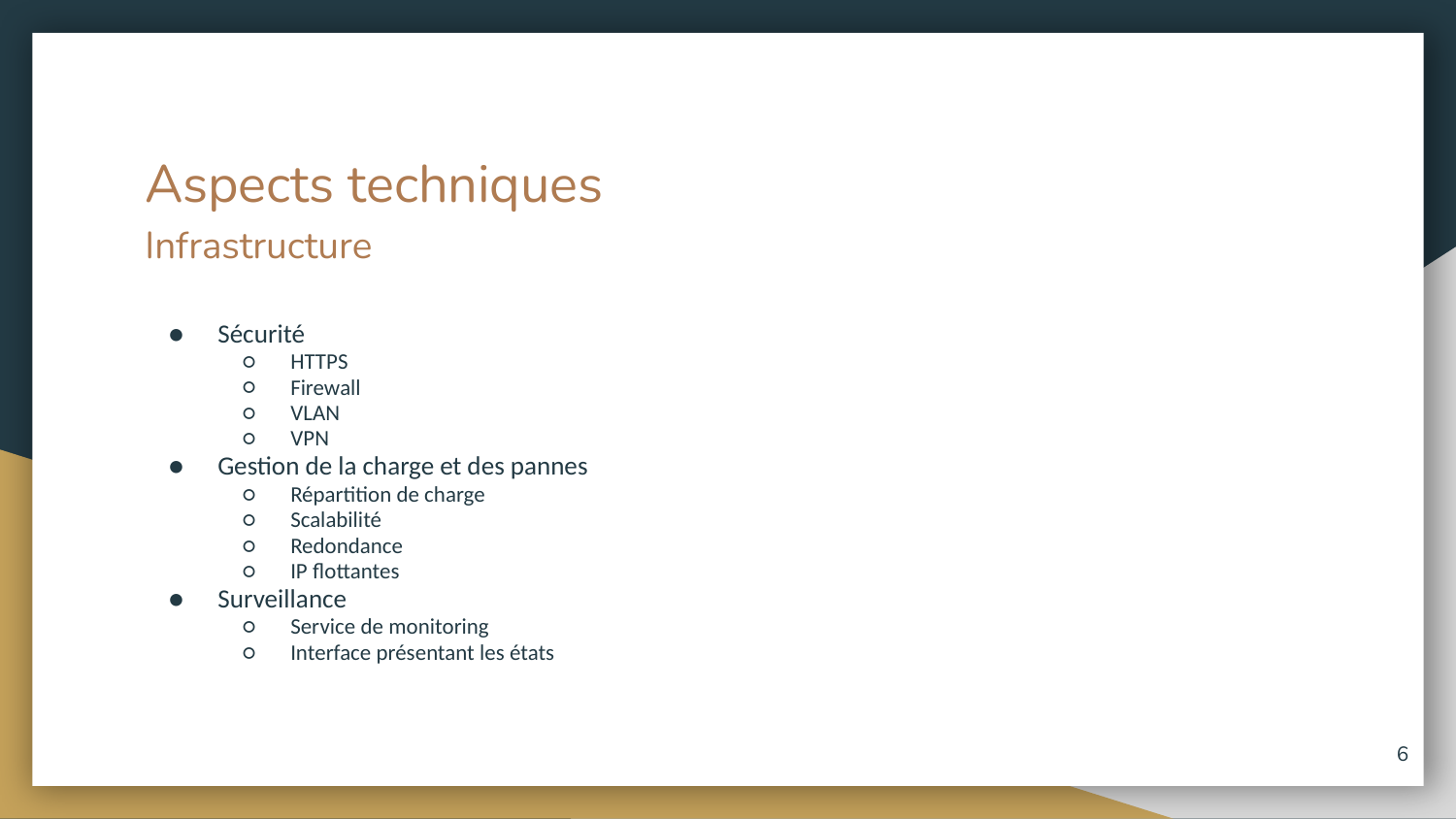

# Aspects techniques
Infrastructure
Sécurité
HTTPS
Firewall
VLAN
VPN
Gestion de la charge et des pannes
Répartition de charge
Scalabilité
Redondance
IP flottantes
Surveillance
Service de monitoring
Interface présentant les états
6